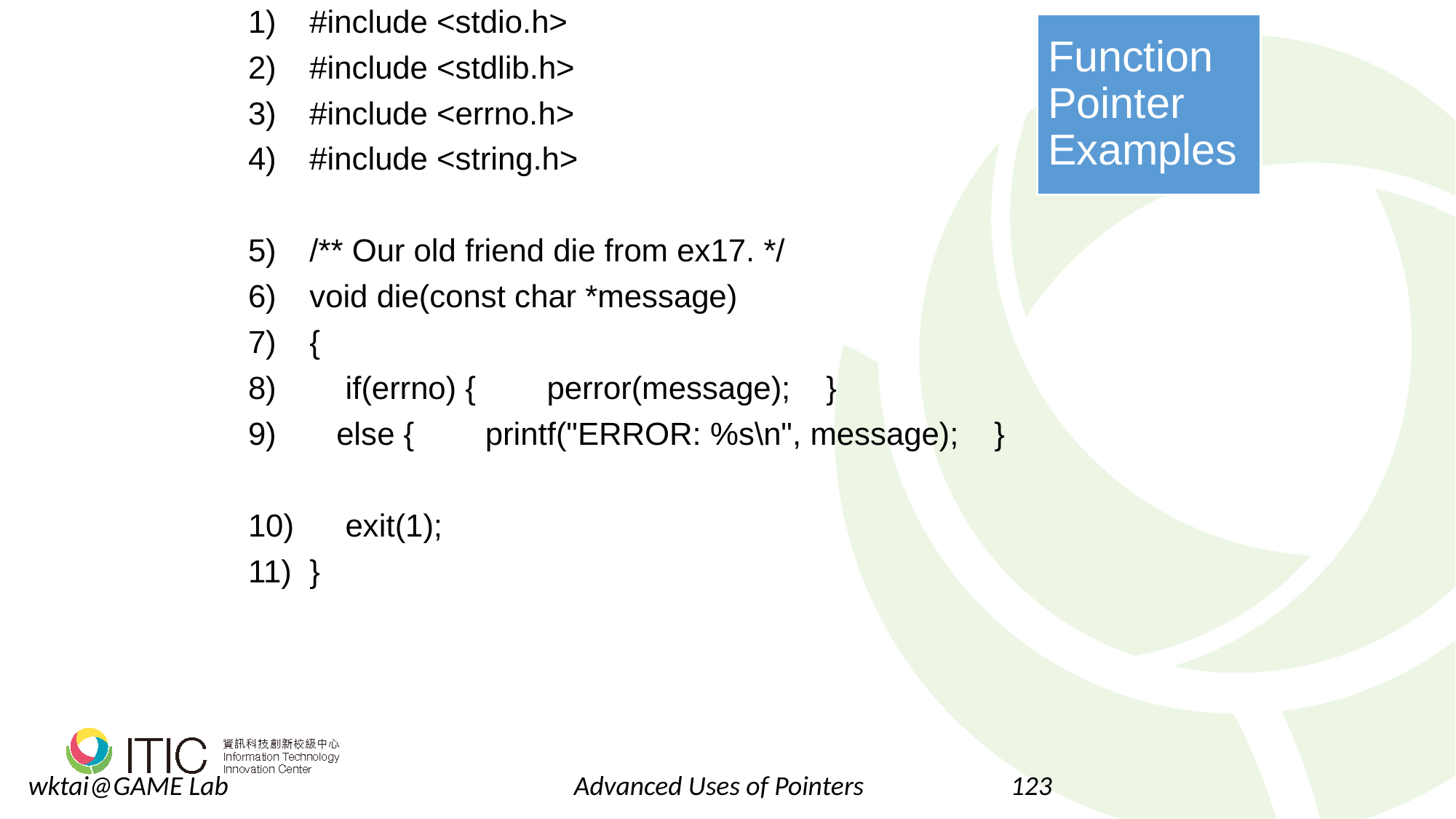

#include <stdio.h>
#include <stdlib.h>
#include <errno.h>
#include <string.h>

/** Our old friend die from ex17. */
void die(const char *message)
{
    if(errno) {        perror(message);    }
   else {        printf("ERROR: %s\n", message);    }

    exit(1);
}
# Function Pointer Examples